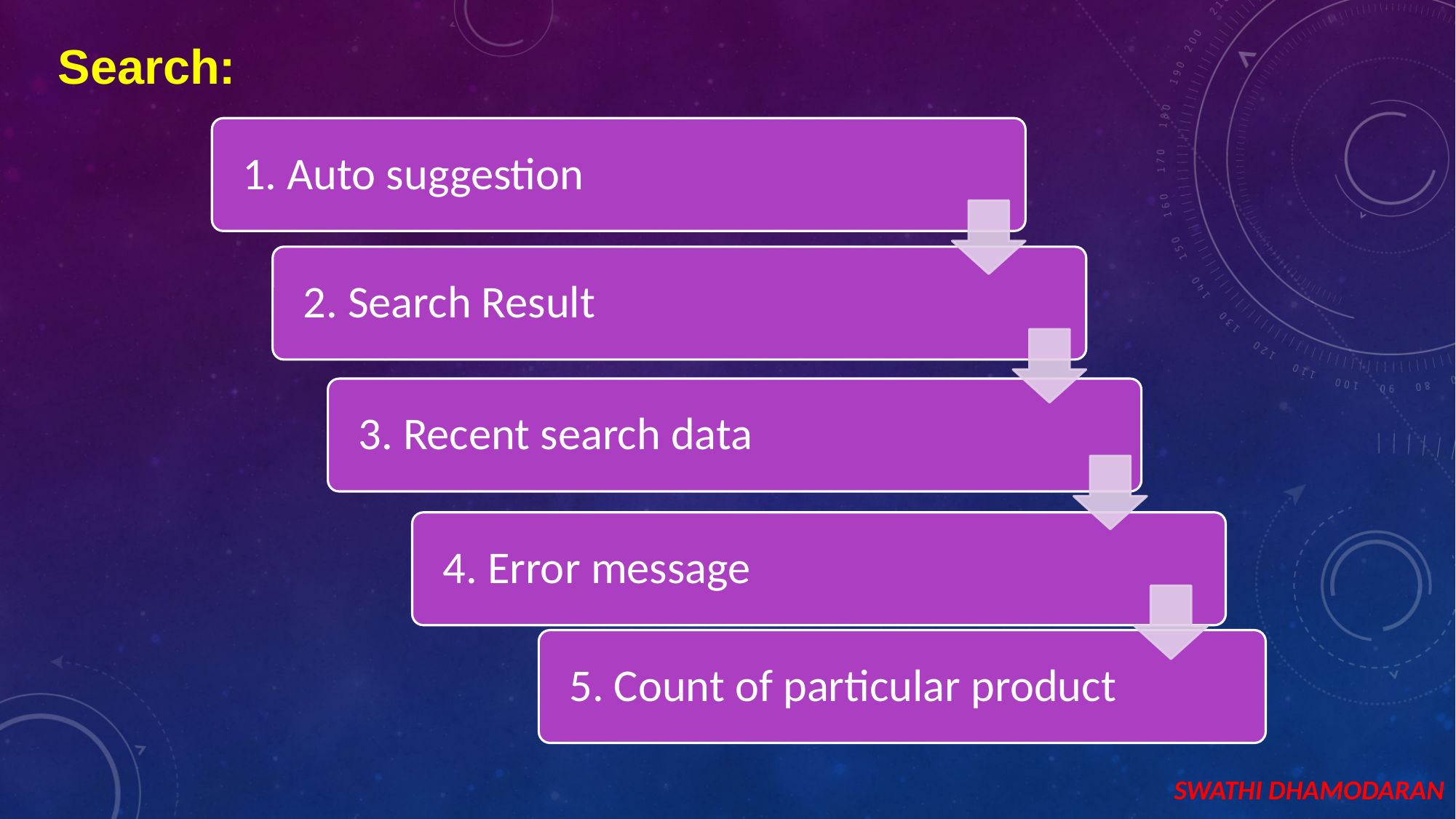

Search:
 1. Auto suggestion
 2. Search Result
 3. Recent search data
 4. Error message
 5. Count of particular product

SWATHI DHAMODARAN